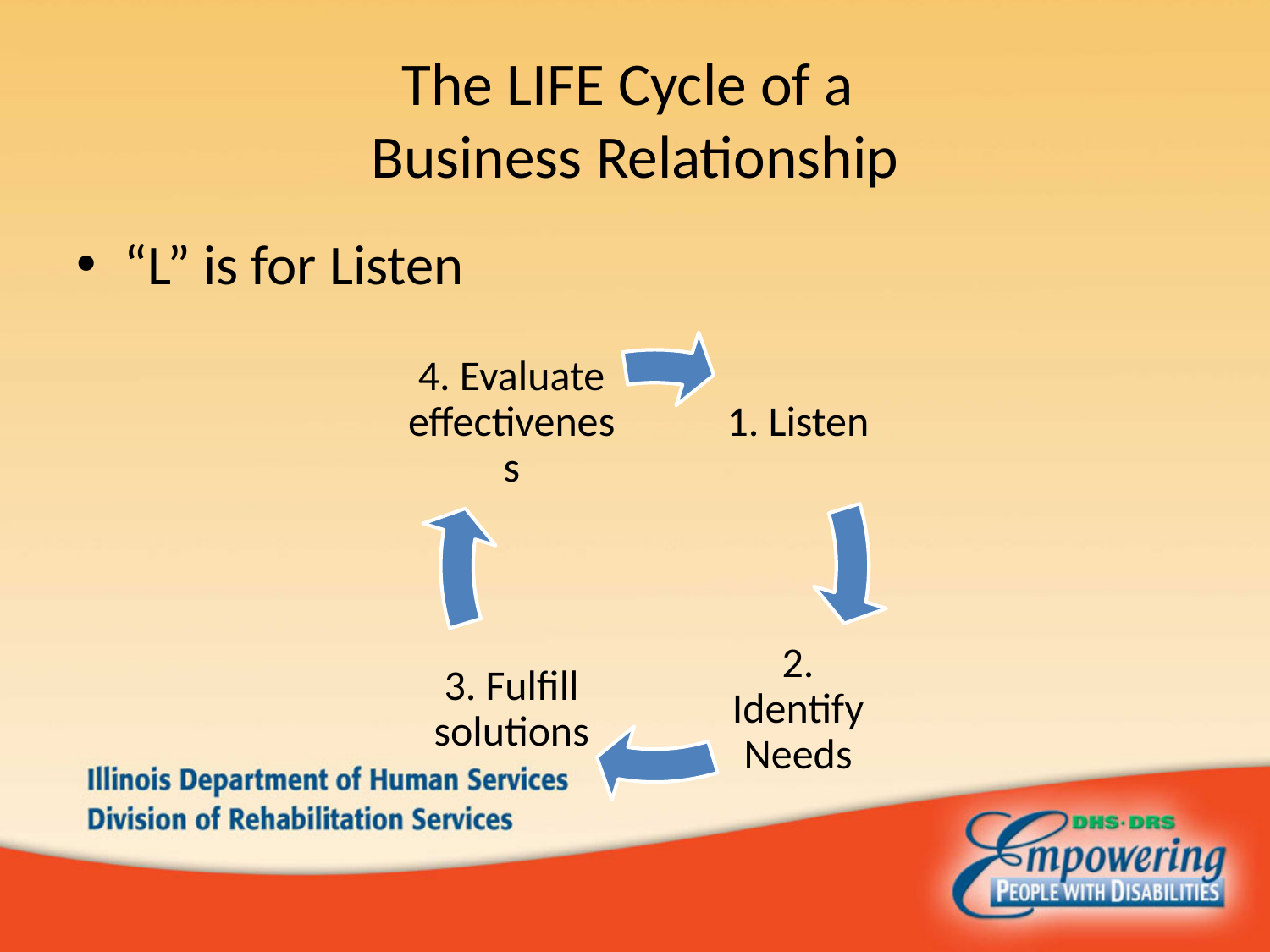

# The LIFE Cycle of a Business Relationship
“L” is for Listen
1. Listen
2. Identify Needs
3. Fulfill solutions
4. Evaluate effectiveness